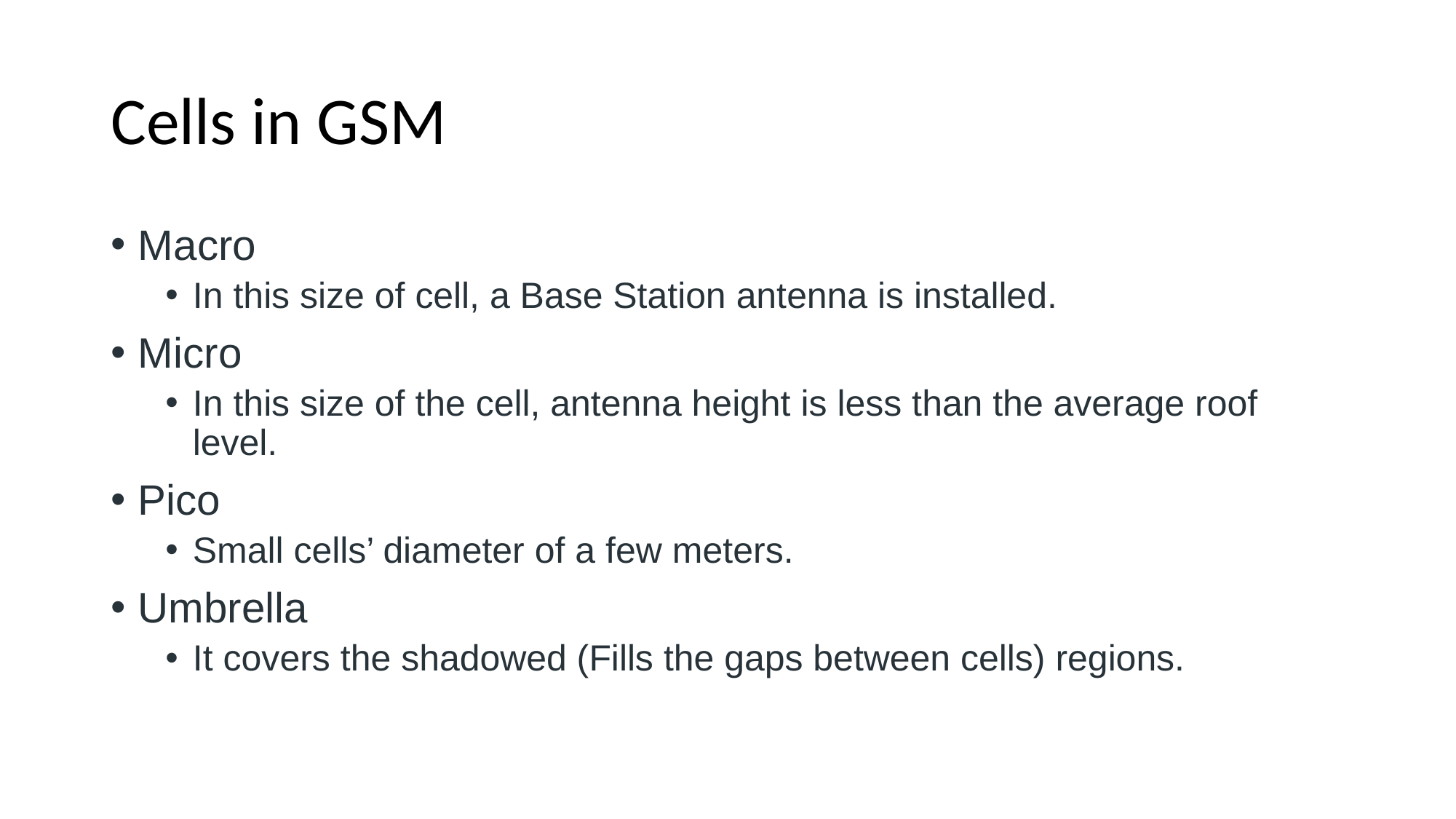

# Cells in GSM
Macro
In this size of cell, a Base Station antenna is installed.
Micro
In this size of the cell, antenna height is less than the average roof level.
Pico
Small cells’ diameter of a few meters.
Umbrella
It covers the shadowed (Fills the gaps between cells) regions.